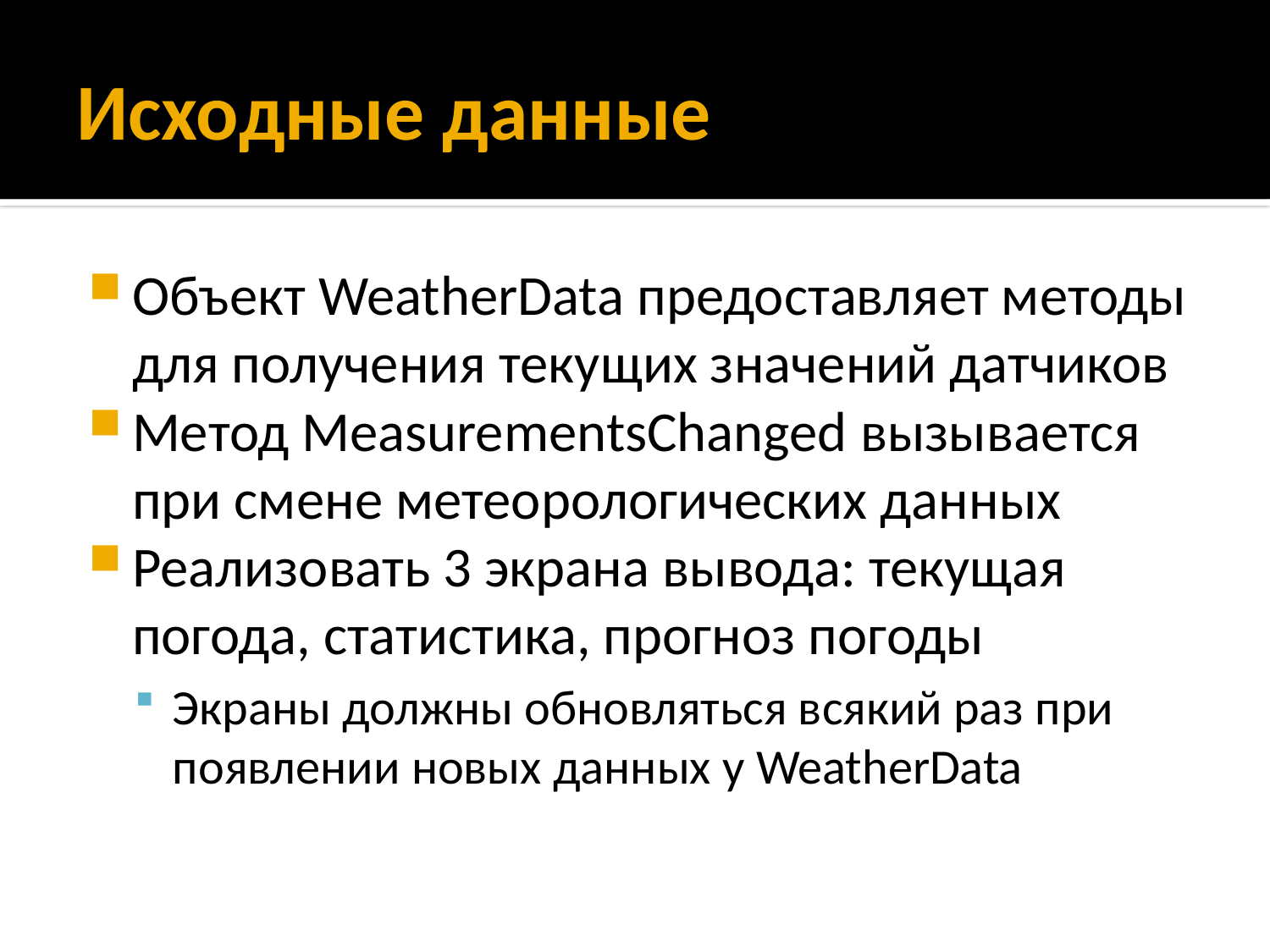

# Исходные данные
Объект WeatherData предоставляет методы для получения текущих значений датчиков
Метод MeasurementsChanged вызывается при смене метеорологических данных
Реализовать 3 экрана вывода: текущая погода, статистика, прогноз погоды
Экраны должны обновляться всякий раз при появлении новых данных у WeatherData